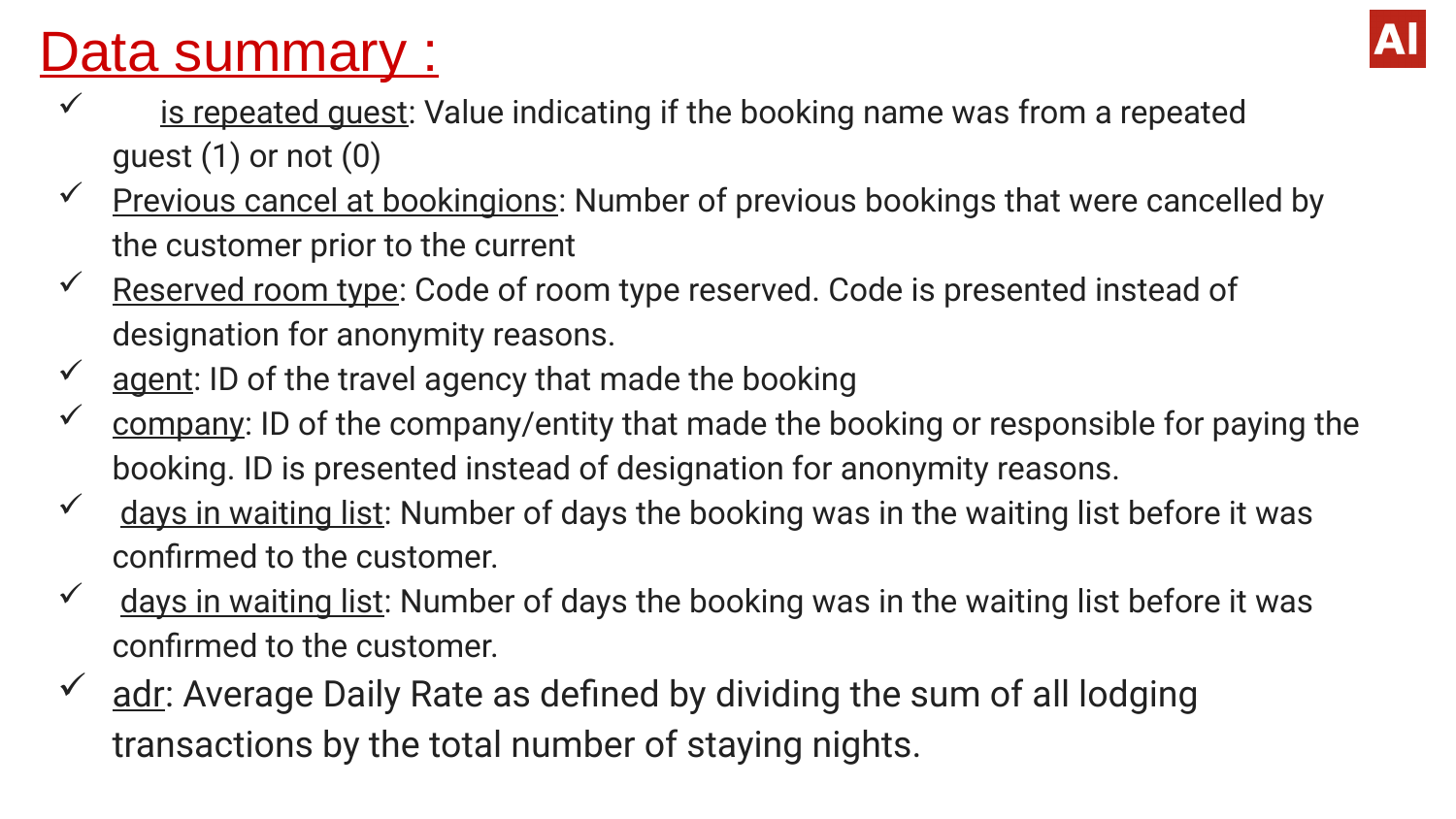

# Data summary :
      is repeated guest: Value indicating if the booking name was from a repeated     guest (1) or not (0)
Previous cancel at bookingions: Number of previous bookings that were cancelled by the customer prior to the current
Reserved room type: Code of room type reserved. Code is presented instead of designation for anonymity reasons.
agent: ID of the travel agency that made the booking
company: ID of the company/entity that made the booking or responsible for paying the booking. ID is presented instead of designation for anonymity reasons.
 days in waiting list: Number of days the booking was in the waiting list before it was confirmed to the customer.
 days in waiting list: Number of days the booking was in the waiting list before it was confirmed to the customer.
adr: Average Daily Rate as defined by dividing the sum of all lodging transactions by the total number of staying nights.